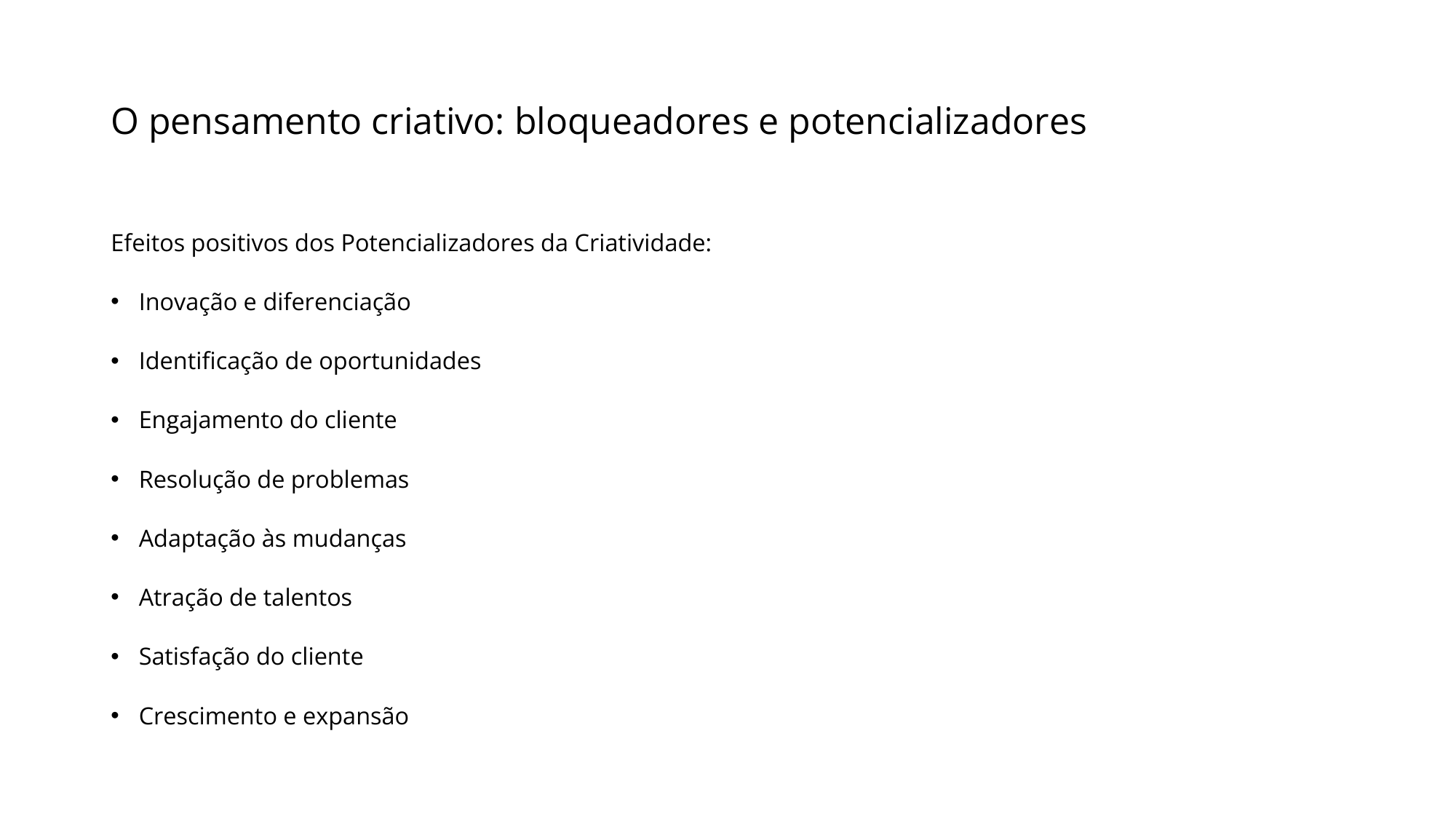

# O pensamento criativo: bloqueadores e potencializadores
Efeitos positivos dos Potencializadores da Criatividade:
Inovação e diferenciação
Identificação de oportunidades
Engajamento do cliente
Resolução de problemas
Adaptação às mudanças
Atração de talentos
Satisfação do cliente
Crescimento e expansão